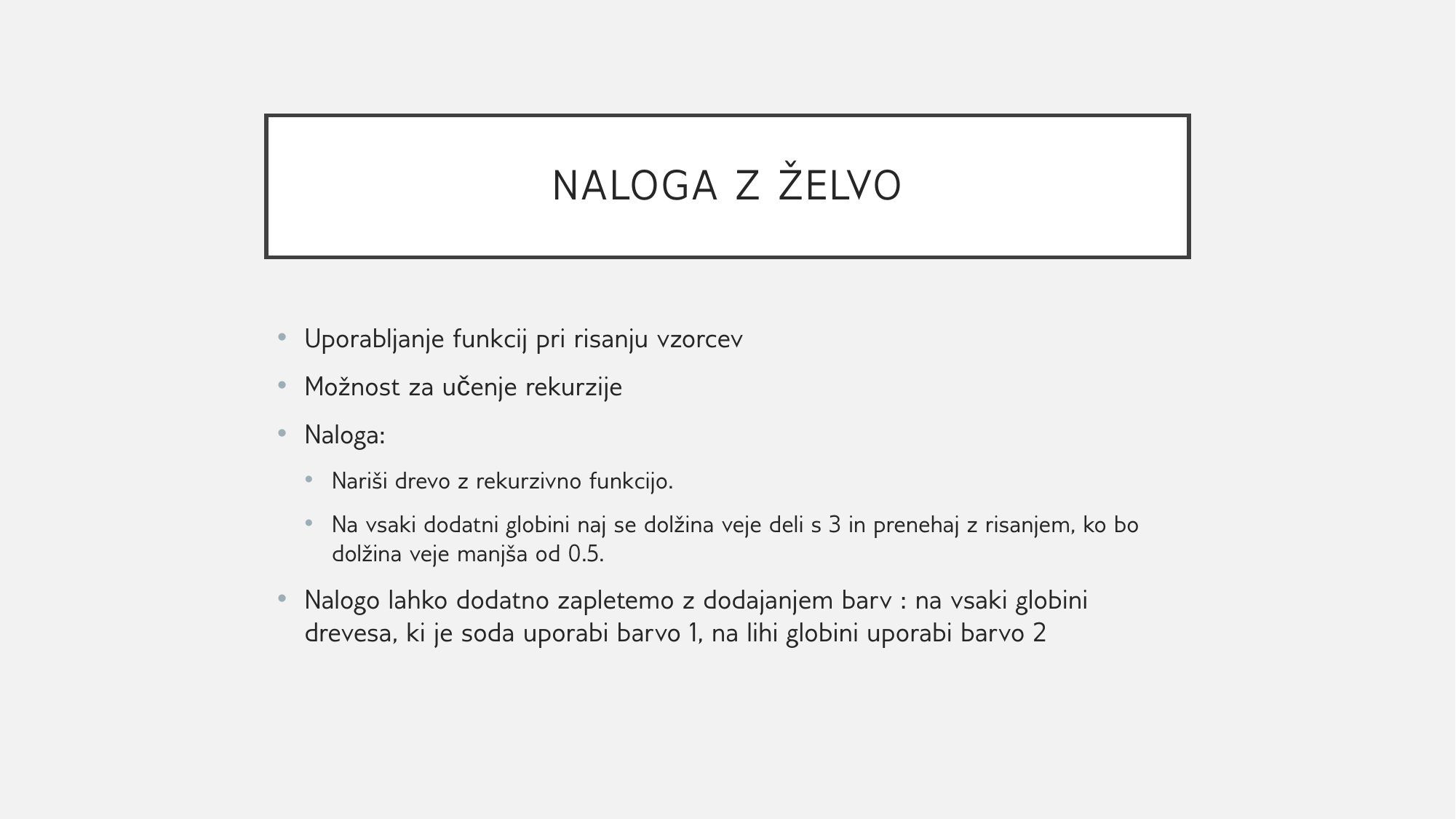

# Naloga z želvo
Uporabljanje funkcij pri risanju vzorcev
Možnost za učenje rekurzije
Naloga:
Nariši drevo z rekurzivno funkcijo.
Na vsaki dodatni globini naj se dolžina veje deli s 3 in prenehaj z risanjem, ko bo dolžina veje manjša od 0.5.
Nalogo lahko dodatno zapletemo z dodajanjem barv : na vsaki globini drevesa, ki je soda uporabi barvo 1, na lihi globini uporabi barvo 2